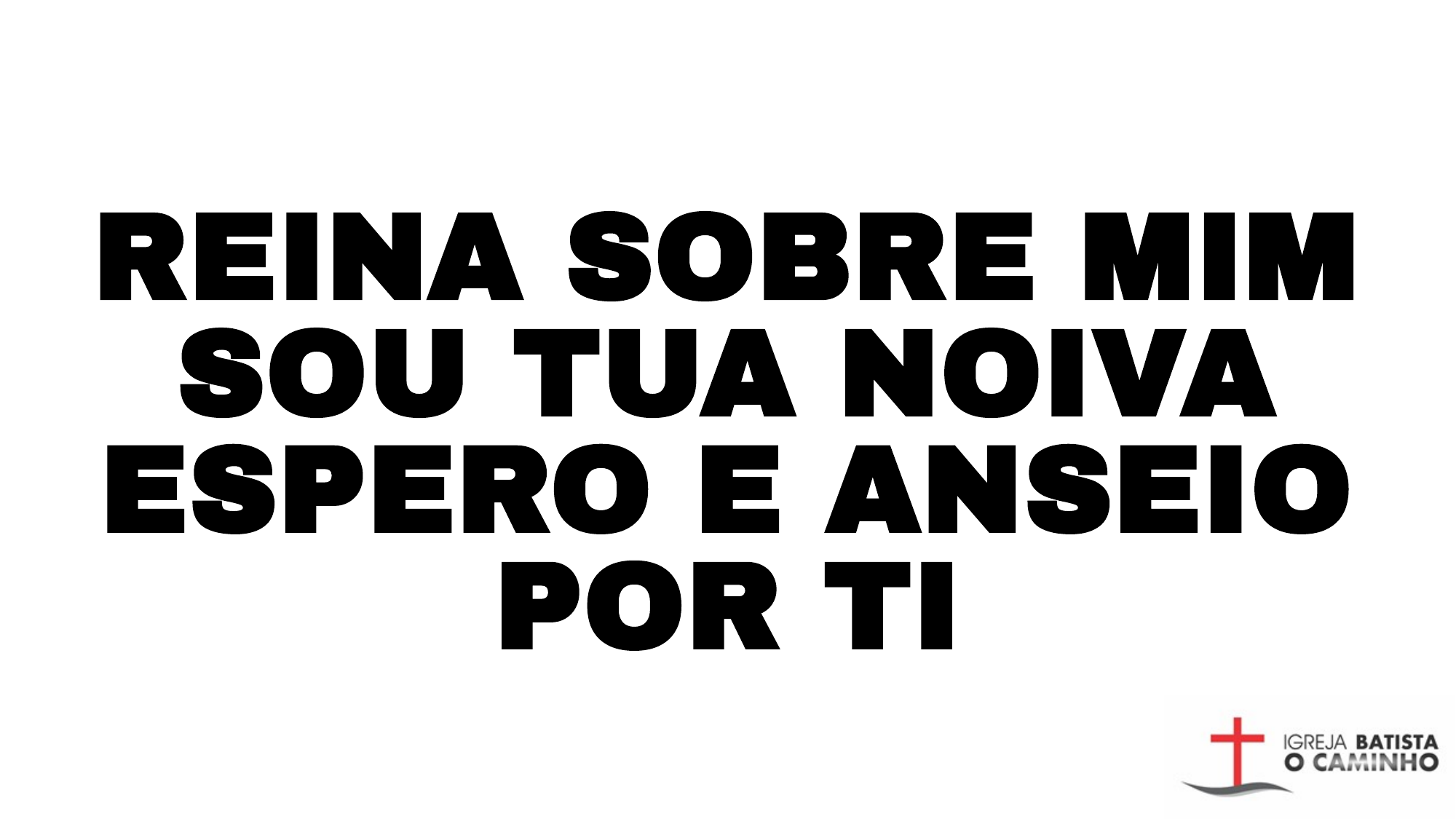

# REINA SOBRE MIM SOU TUA NOIVA ESPERO E ANSEIO POR TI